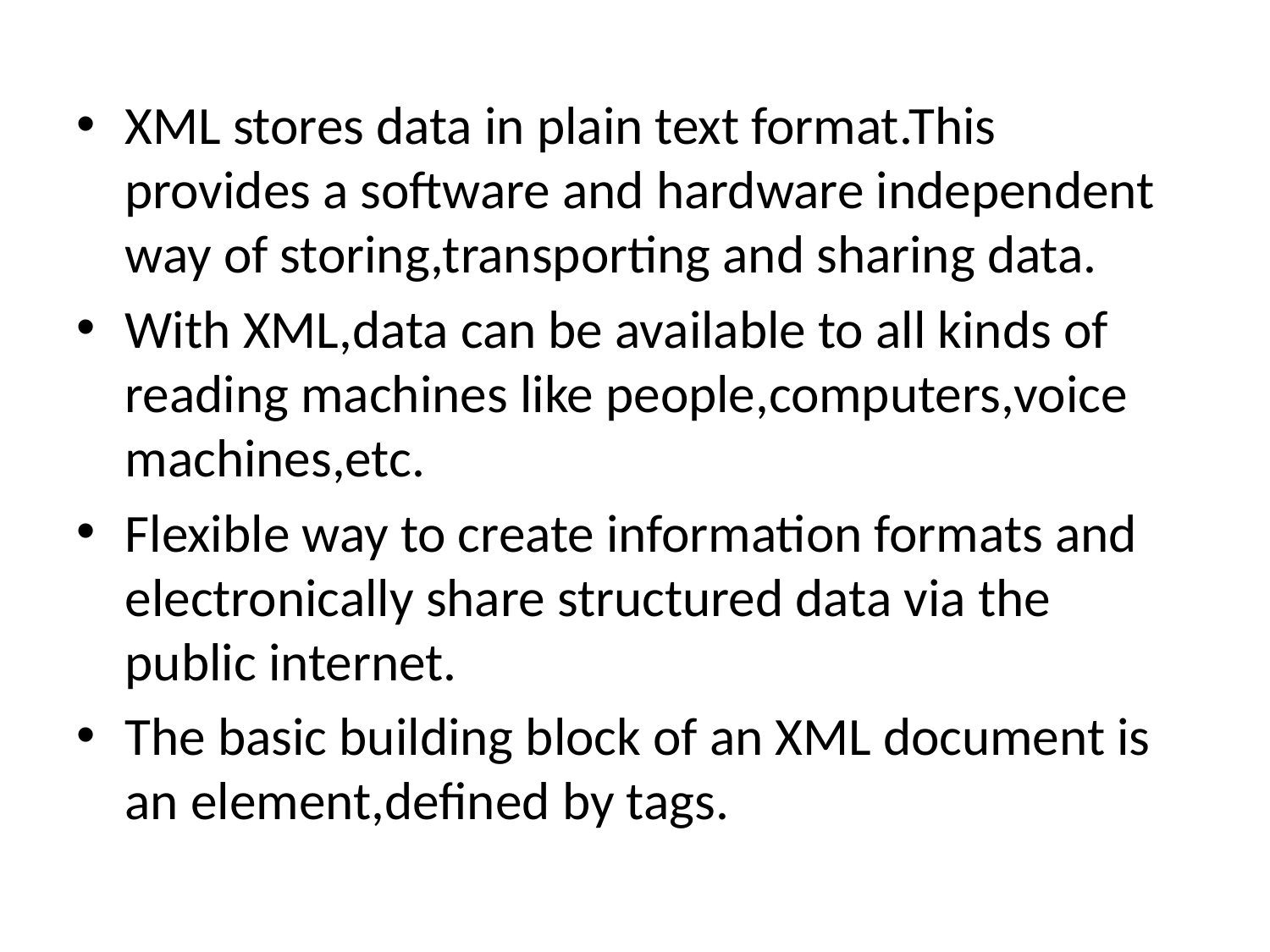

XML stores data in plain text format.This provides a software and hardware independent way of storing,transporting and sharing data.
With XML,data can be available to all kinds of reading machines like people,computers,voice machines,etc.
Flexible way to create information formats and electronically share structured data via the public internet.
The basic building block of an XML document is an element,defined by tags.